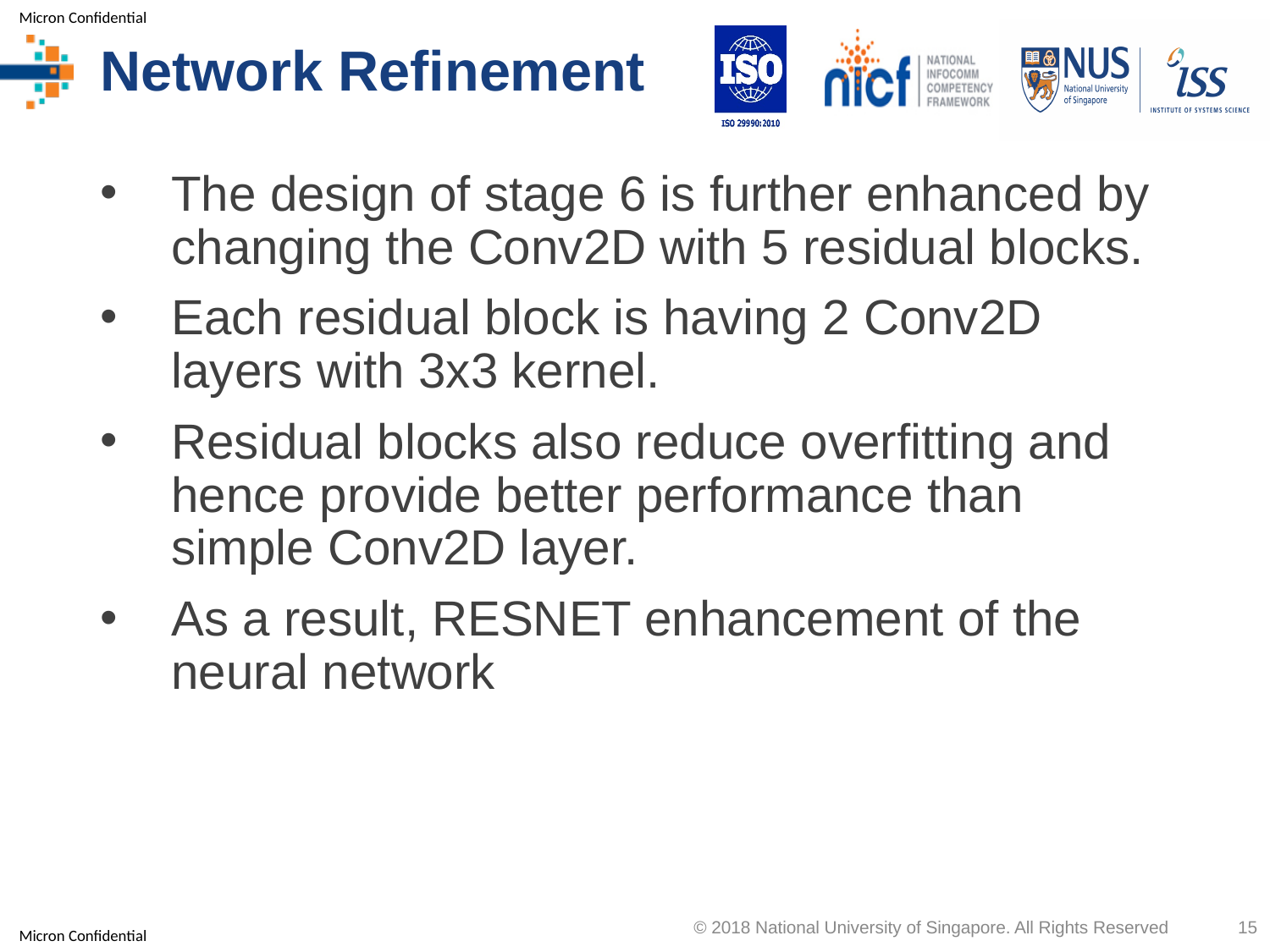

# Network Refinement
The design of stage 6 is further enhanced by changing the Conv2D with 5 residual blocks.
Each residual block is having 2 Conv2D layers with 3x3 kernel.
Residual blocks also reduce overfitting and hence provide better performance than simple Conv2D layer.
As a result, RESNET enhancement of the neural network
© 2018 National University of Singapore. All Rights Reserved
15